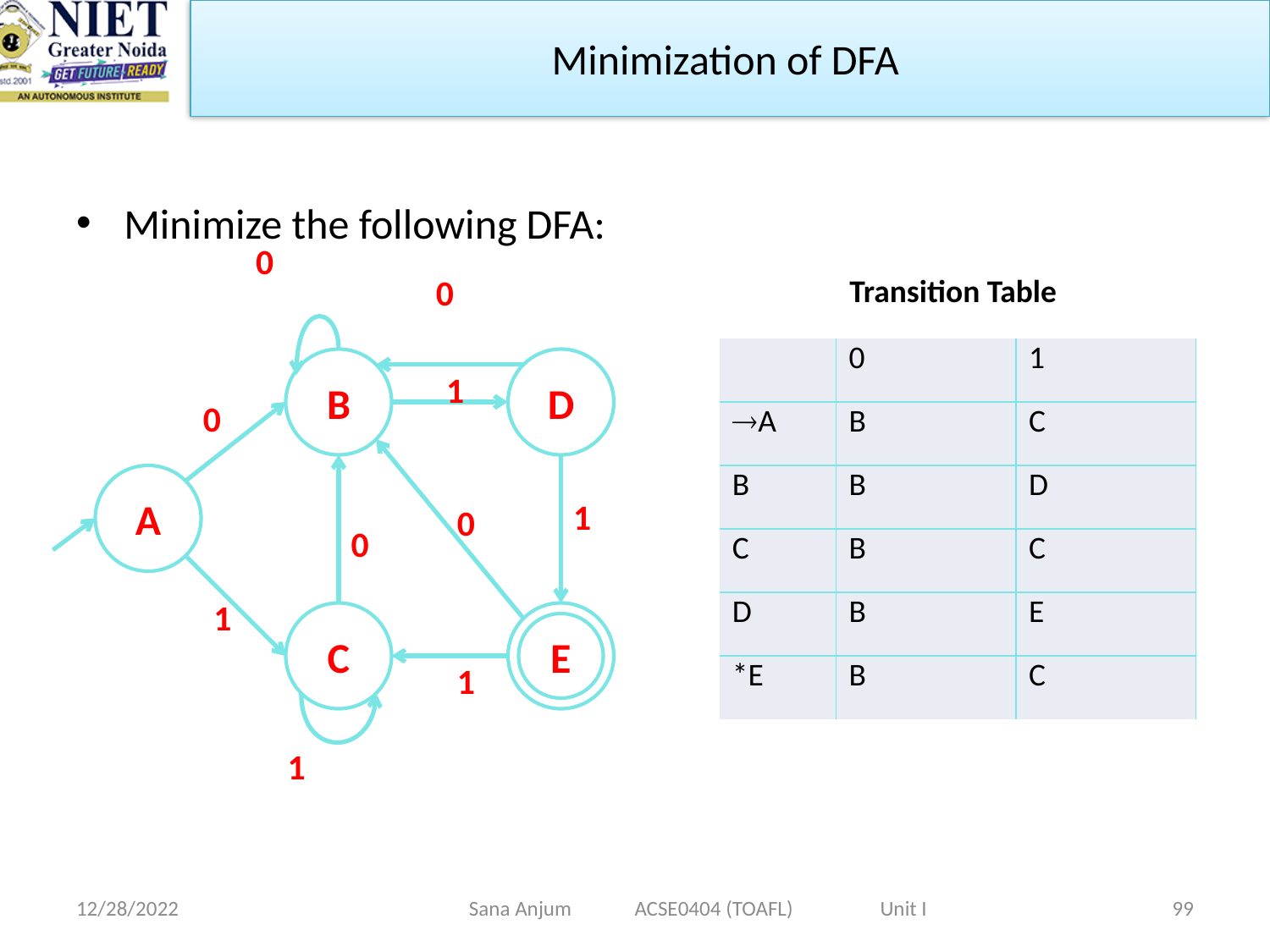

Minimization of DFA
Minimize the following DFA:
0
0
B
D
1
0
A
1
0
0
1
C
E

1
1
Transition Table
|  | 0 | 1 |
| --- | --- | --- |
| →A | B | C |
| B | B | D |
| C | B | C |
| D | B | E |
| \*E | B | C |
12/28/2022
Sana Anjum             ACSE0404 (TOAFL)                  Unit I
99